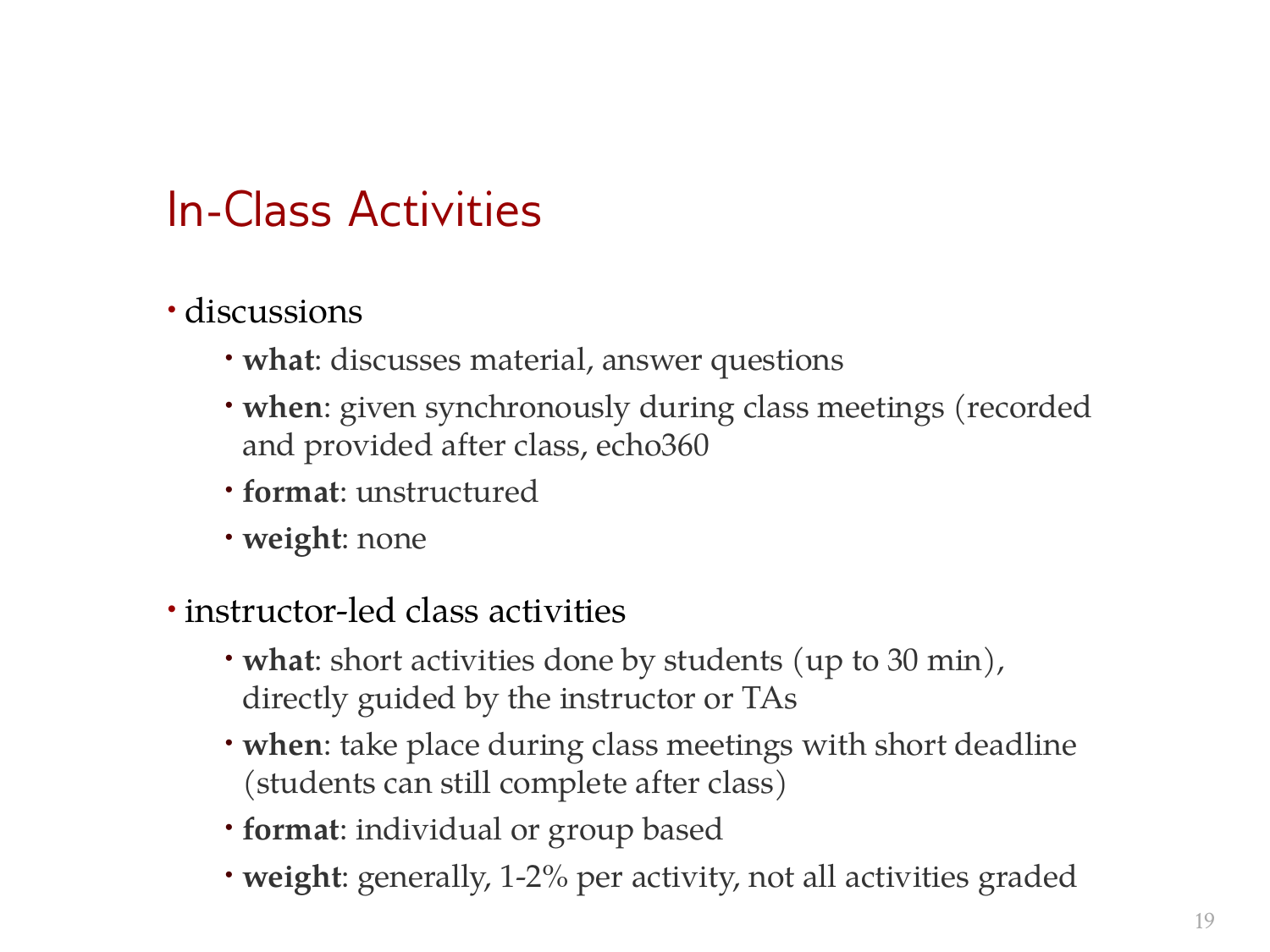

# In-Class Activities
discussions
what: discusses material, answer questions
when: given synchronously during class meetings (recorded and provided after class, echo360
format: unstructured
weight: none
instructor-led class activities
what: short activities done by students (up to 30 min), directly guided by the instructor or TAs
when: take place during class meetings with short deadline (students can still complete after class)
format: individual or group based
weight: generally, 1-2% per activity, not all activities graded

19